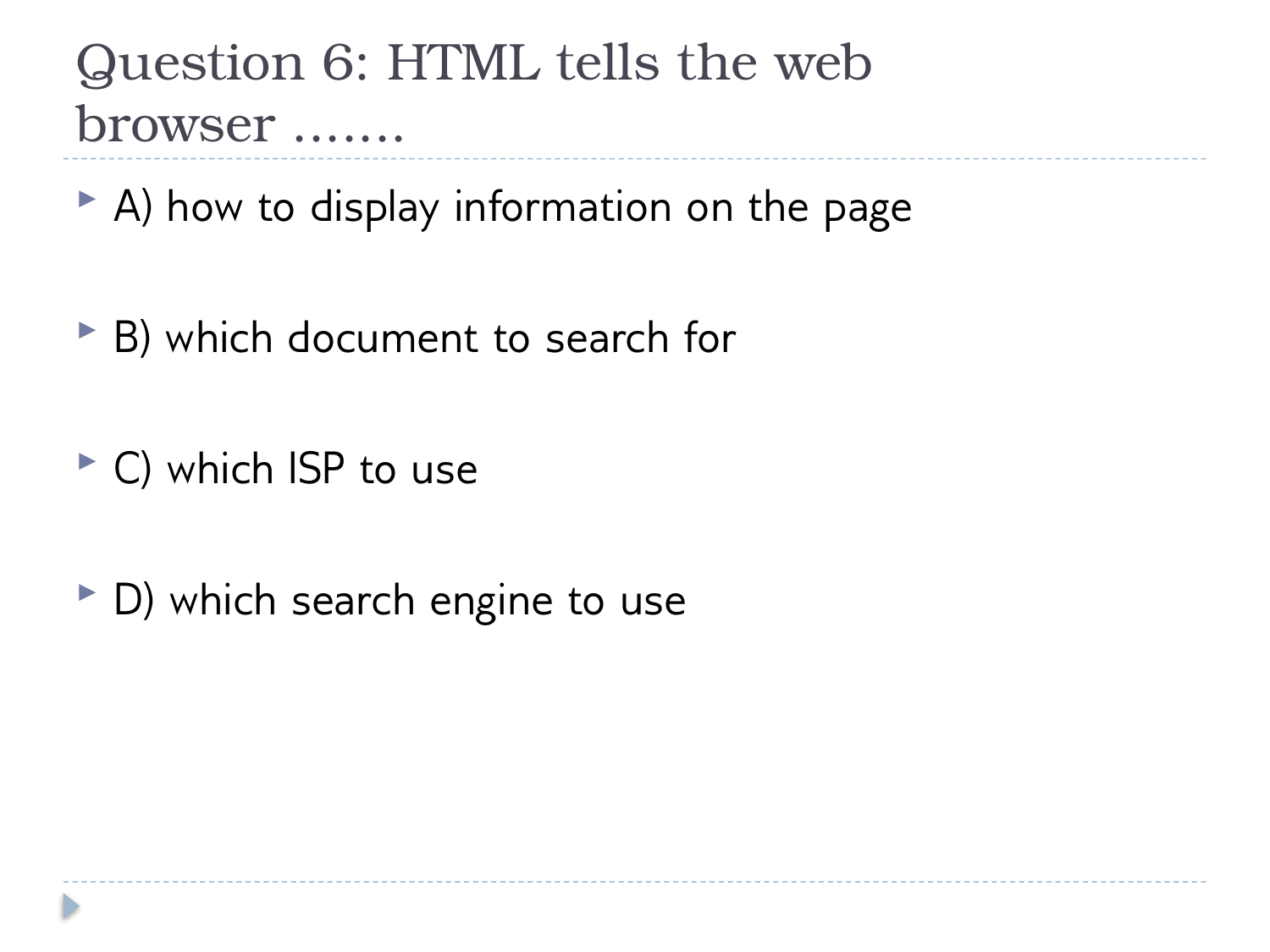

# Question 6: HTML tells the web browser .......
A) how to display information on the page

B) which document to search for

C) which ISP to use

D) which search engine to use